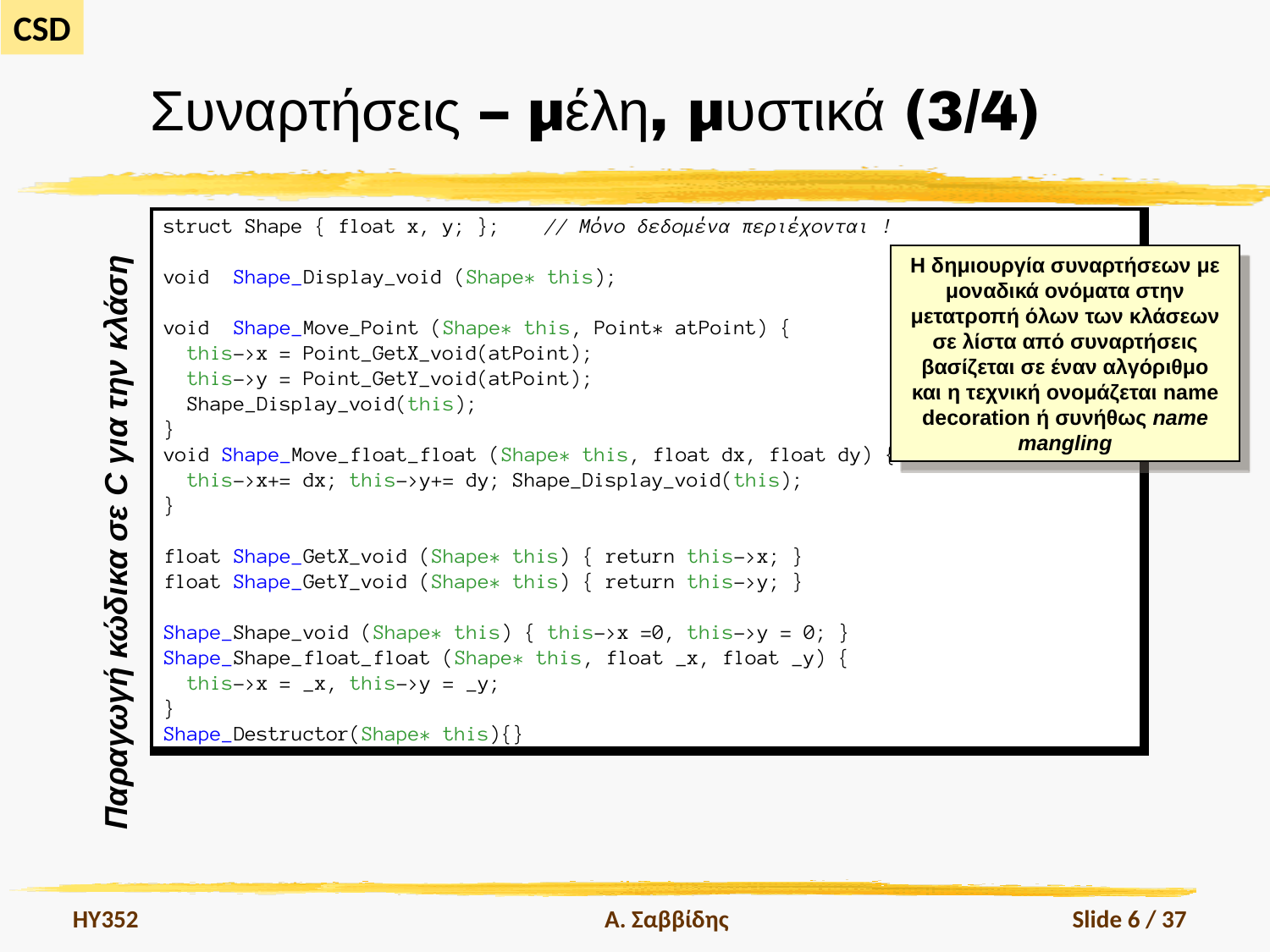

# Συναρτήσεις – μέλη, μυστικά (3/4)
| struct Shape { float x, y; }; // Μόνο δεδομένα περιέχονται ! void Shape\_Display\_void (Shape\* this); void Shape\_Move\_Point (Shape\* this, Point\* atPoint) { this->x = Point\_GetX\_void(atPoint); this->y = Point\_GetY\_void(atPoint); Shape\_Display\_void(this); } void Shape\_Move\_float\_float (Shape\* this, float dx, float dy) { this->x+= dx; this->y+= dy; Shape\_Display\_void(this); } float Shape\_GetX\_void (Shape\* this) { return this->x; } float Shape\_GetY\_void (Shape\* this) { return this->y; } Shape\_Shape\_void (Shape\* this) { this->x =0, this->y = 0; } Shape\_Shape\_float\_float (Shape\* this, float \_x, float \_y) { this->x = \_x, this->y = \_y; } Shape\_Destructor(Shape\* this){} |
| --- |
Η δημιουργία συναρτήσεων με μοναδικά ονόματα στην μετατροπή όλων των κλάσεων σε λίστα από συναρτήσεις βασίζεται σε έναν αλγόριθμο και η τεχνική ονομάζεται name decoration ή συνήθως name mangling
Παραγωγή κώδικα σε C για την κλάση
HY352
Α. Σαββίδης
Slide 6 / 37